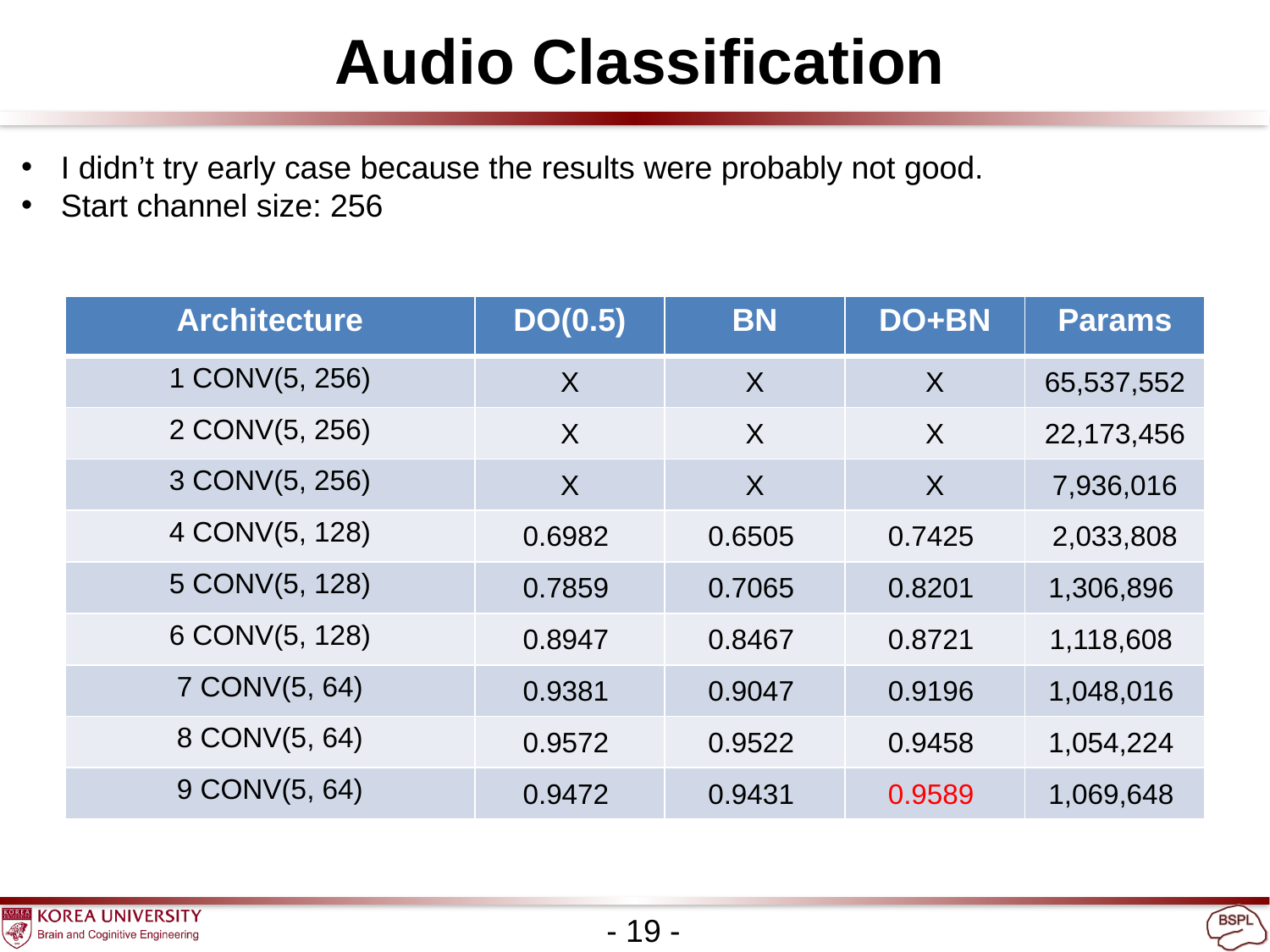

Audio Classification
I didn’t try early case because the results were probably not good.
Start channel size: 256
| Architecture | DO(0.5) | BN | DO+BN | Params |
| --- | --- | --- | --- | --- |
| 1 CONV(5, 256) | X | X | X | 65,537,552 |
| 2 CONV(5, 256) | X | X | X | 22,173,456 |
| 3 CONV(5, 256) | X | X | X | 7,936,016 |
| 4 CONV(5, 128) | 0.6982 | 0.6505 | 0.7425 | 2,033,808 |
| 5 CONV(5, 128) | 0.7859 | 0.7065 | 0.8201 | 1,306,896 |
| 6 CONV(5, 128) | 0.8947 | 0.8467 | 0.8721 | 1,118,608 |
| 7 CONV(5, 64) | 0.9381 | 0.9047 | 0.9196 | 1,048,016 |
| 8 CONV(5, 64) | 0.9572 | 0.9522 | 0.9458 | 1,054,224 |
| 9 CONV(5, 64) | 0.9472 | 0.9431 | 0.9589 | 1,069,648 |
- 19 -